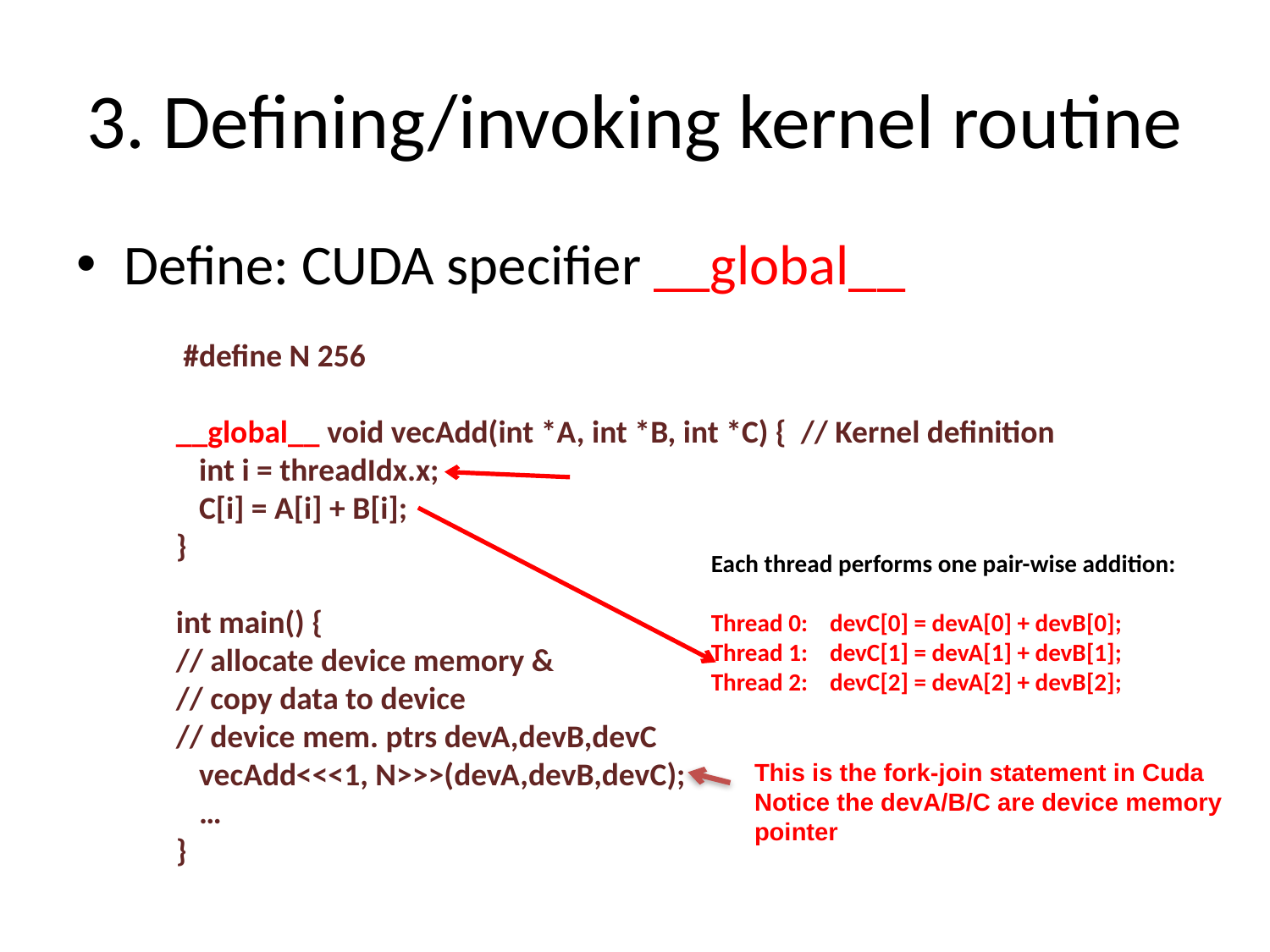

# 3. Defining/invoking kernel routine
Define: CUDA specifier __global__
 #define N 256

__global__ void vecAdd(int *A, int *B, int *C) {  // Kernel definition
	int i = threadIdx.x;
	C[i] = A[i] + B[i];
}

int main() {
// allocate device memory &
// copy data to device
// device mem. ptrs devA,devB,devC
	vecAdd<<<1, N>>>(devA,devB,devC);
	…
}
Each thread performs one pair-wise addition:

Thread 0:    devC[0] = devA[0] + devB[0];
Thread 1:    devC[1] = devA[1] + devB[1];
Thread 2:    devC[2] = devA[2] + devB[2];
This is the fork-join statement in Cuda
Notice the devA/B/C are device memory
pointer